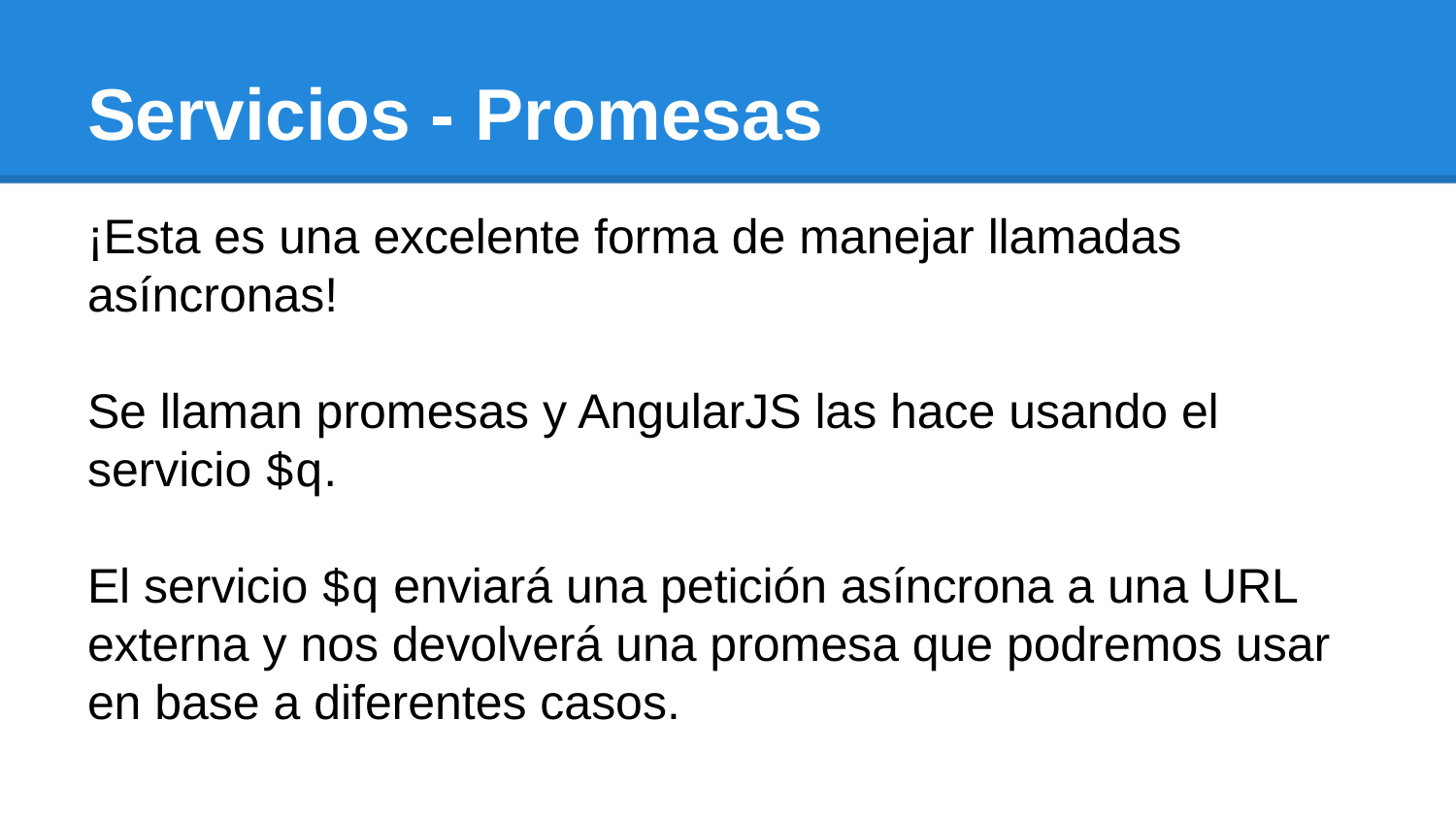

# Servicios - Promesas
¡Esta es una excelente forma de manejar llamadas asíncronas!

Se llaman promesas y AngularJS las hace usando el servicio $q.

El servicio $q enviará una petición asíncrona a una URL externa y nos devolverá una promesa que podremos usar en base a diferentes casos.